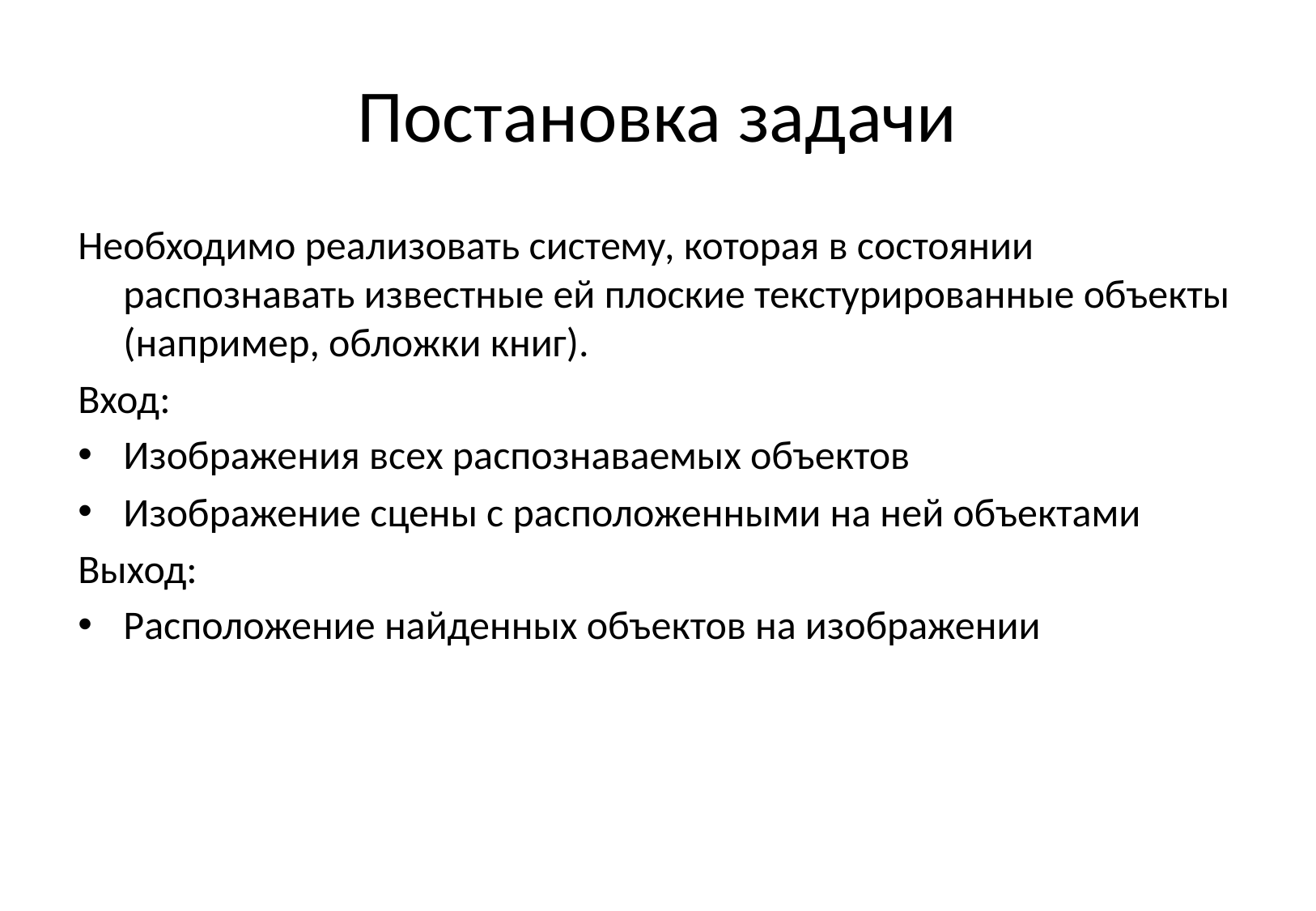

# Постановка задачи
Необходимо реализовать систему, которая в состоянии распознавать известные ей плоские текстурированные объекты (например, обложки книг).
Вход:
Изображения всех распознаваемых объектов
Изображение сцены с расположенными на ней объектами
Выход:
Расположение найденных объектов на изображении